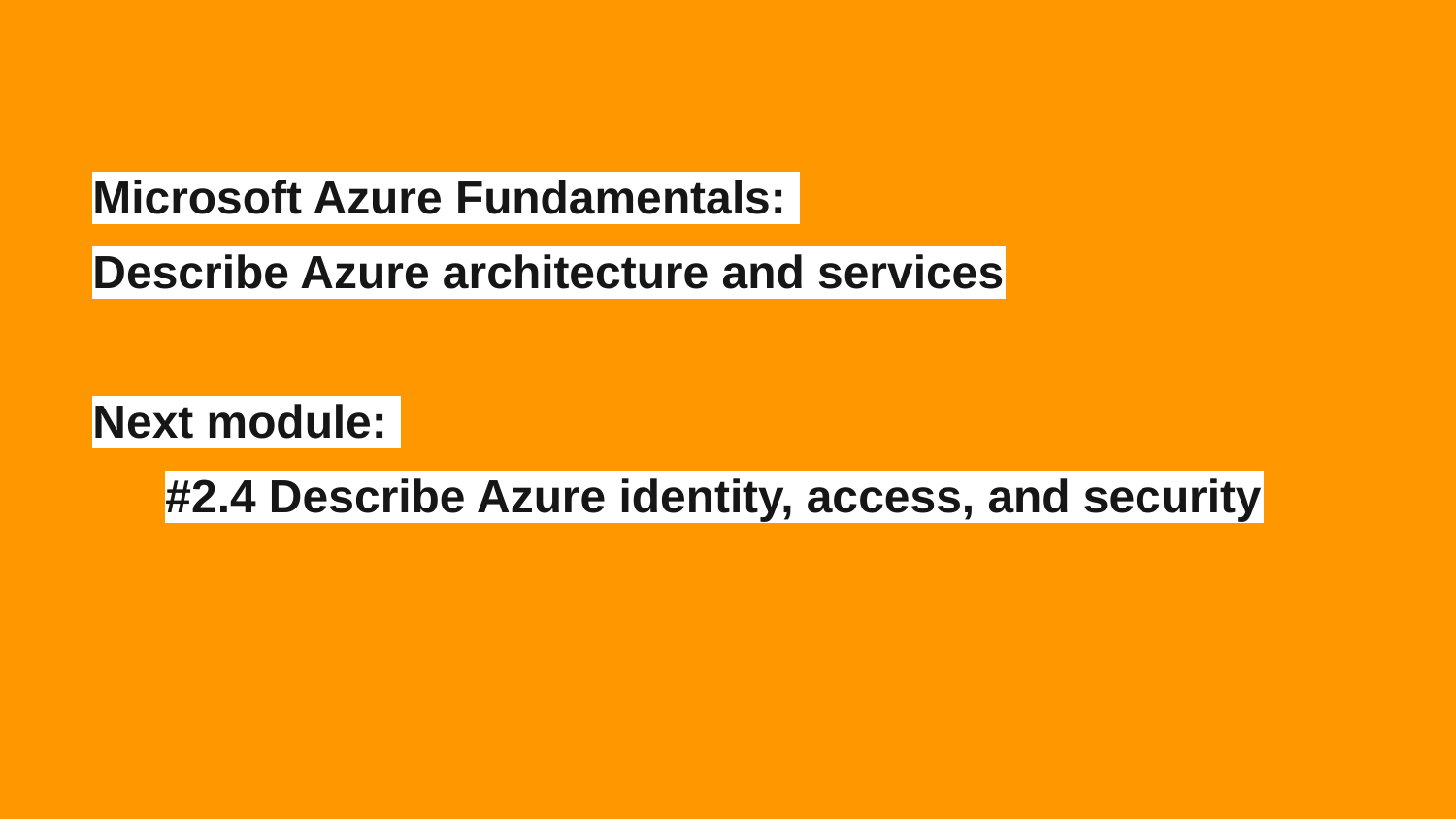

# Microsoft Azure Fundamentals:
Describe Azure architecture and services

Next module:
#2.4 Describe Azure identity, access, and security